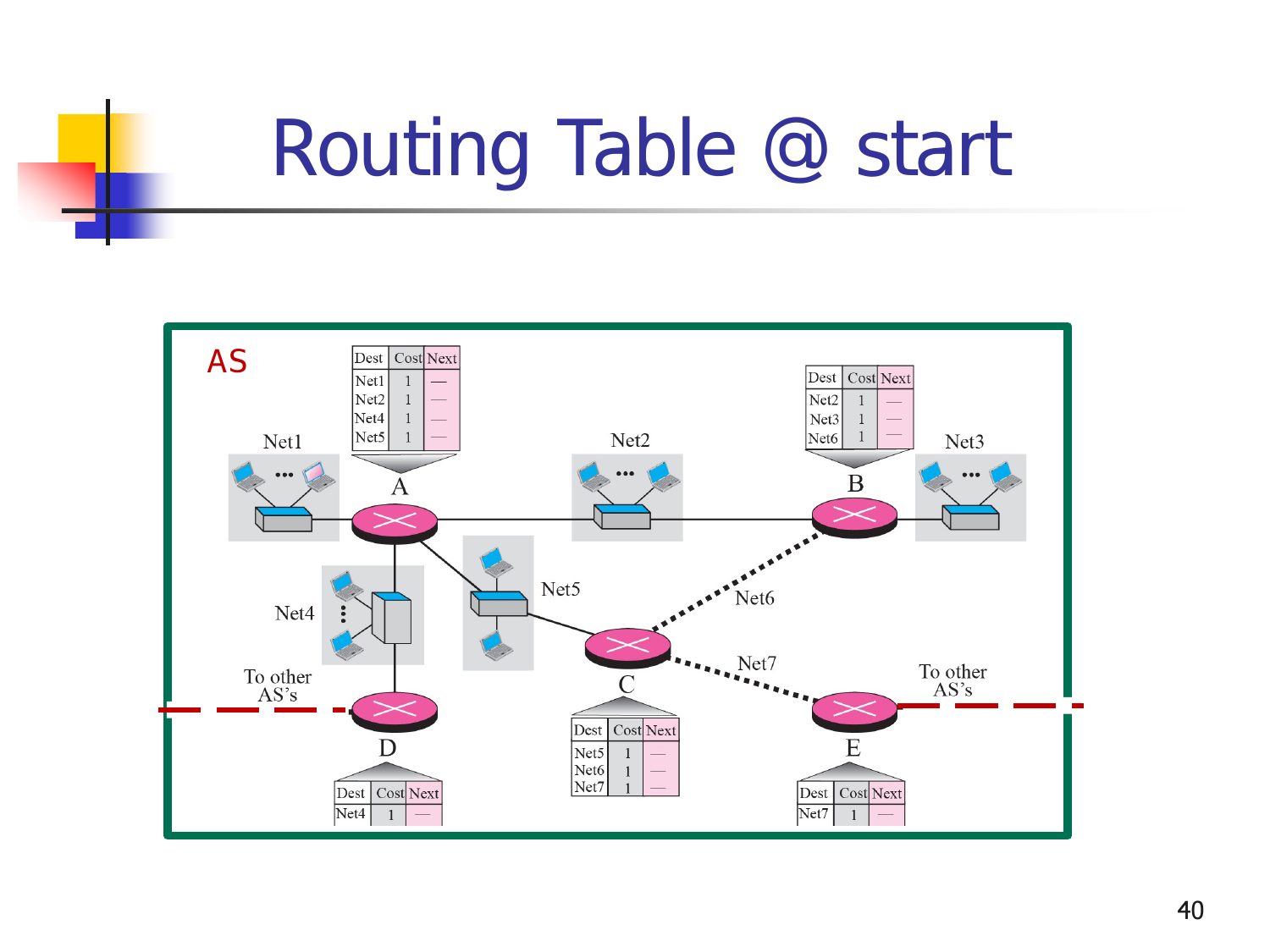

# Routing Table @ start

AS

40